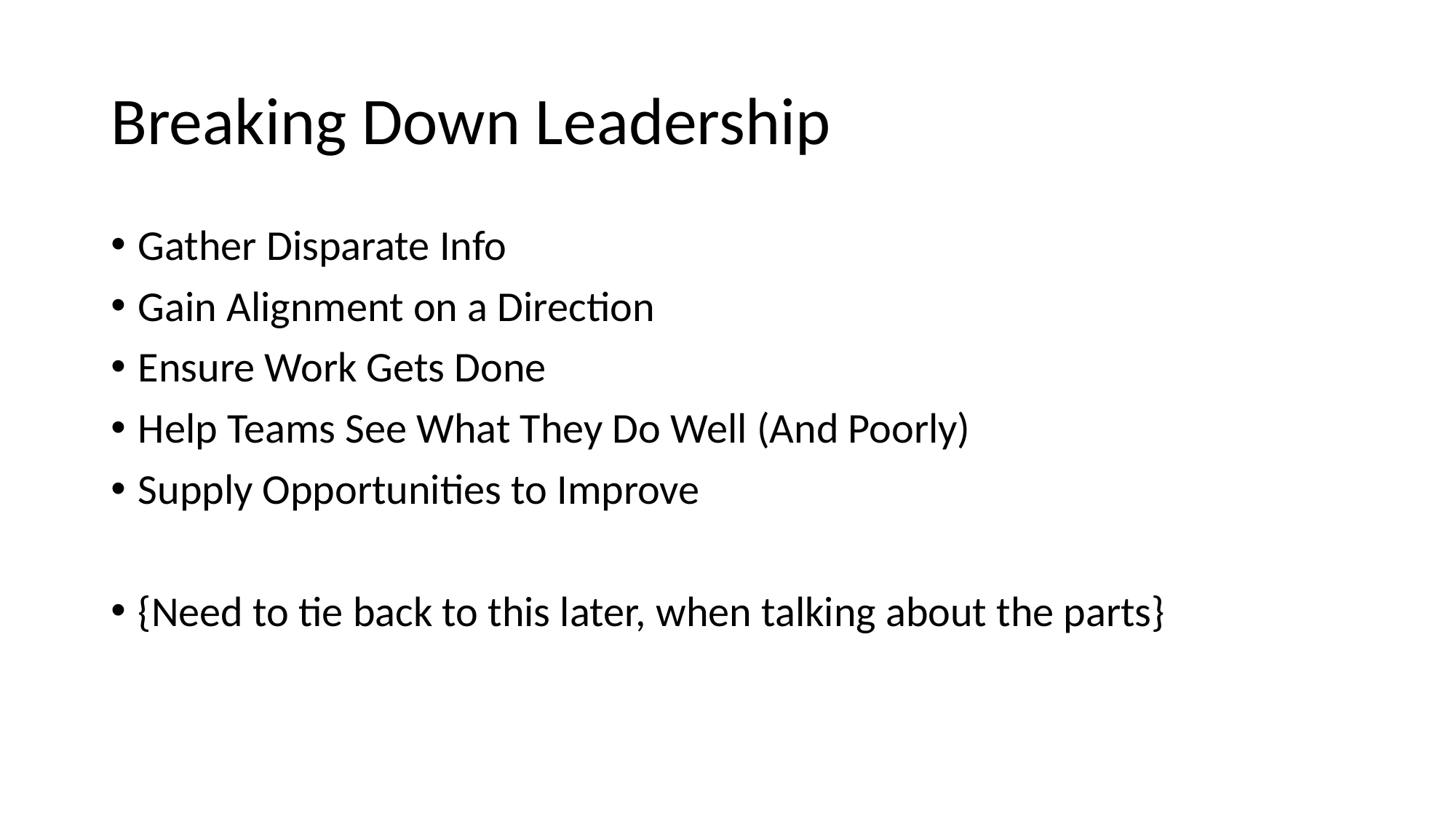

# Breaking Down Leadership
Gather Disparate Info
Gain Alignment on a Direction
Ensure Work Gets Done
Help Teams See What They Do Well (And Poorly)
Supply Opportunities to Improve

{Need to tie back to this later, when talking about the parts}